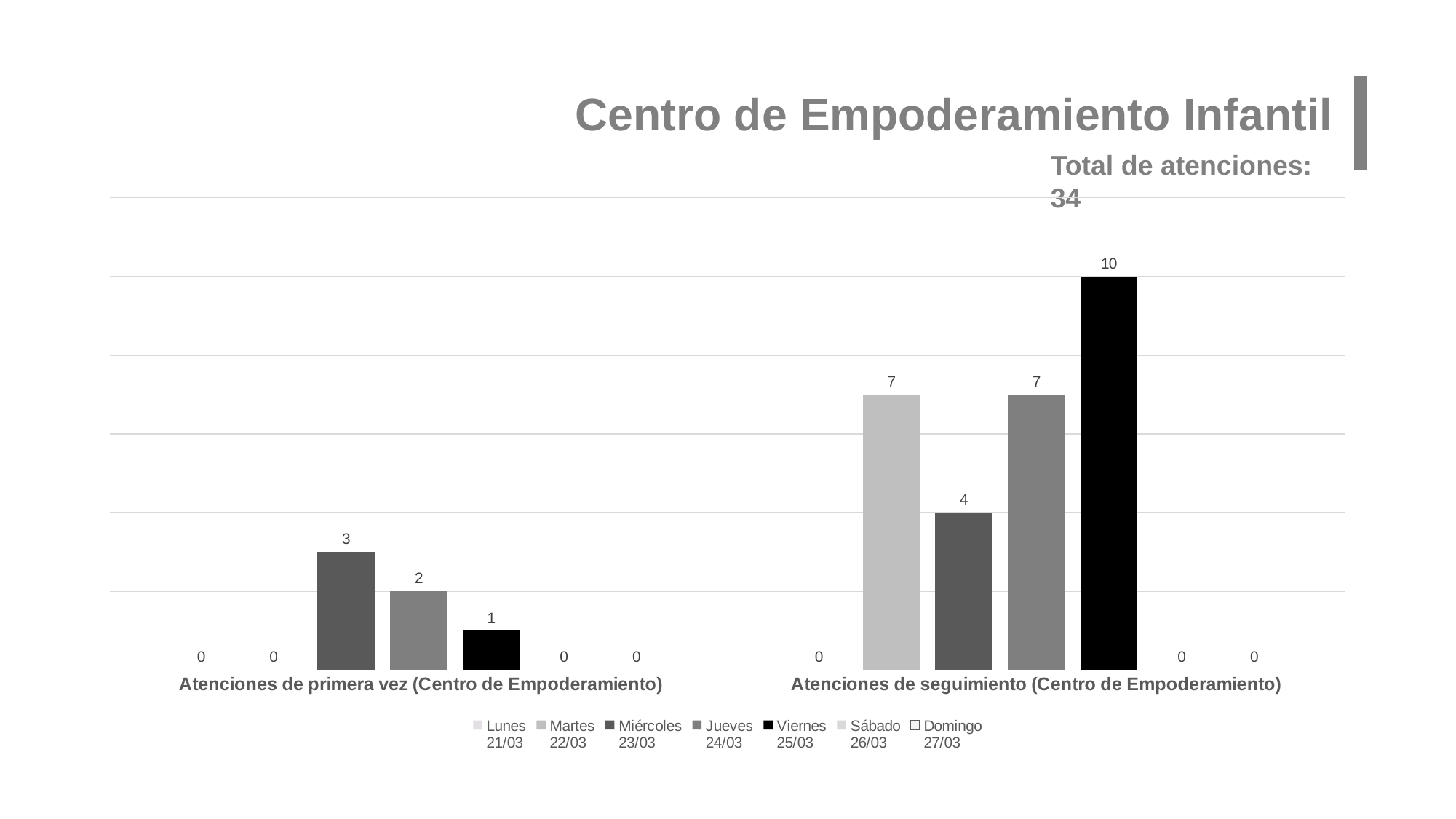

Centro de Empoderamiento Infantil

Total de atenciones: 34

### Chart

| Category | Lunes
21/03 | Martes
22/03 | Miércoles
23/03 | Jueves
24/03 | Viernes
25/03 | Sábado
26/03 | Domingo
27/03 |
|---|---|---|---|---|---|---|---|
|  Atenciones de primera vez (Centro de Empoderamiento) | 0.0 | 0.0 | 3.0 | 2.0 | 1.0 | 0.0 | 0.0 |
| Atenciones de seguimiento (Centro de Empoderamiento) | 0.0 | 7.0 | 4.0 | 7.0 | 10.0 | 0.0 | 0.0 |